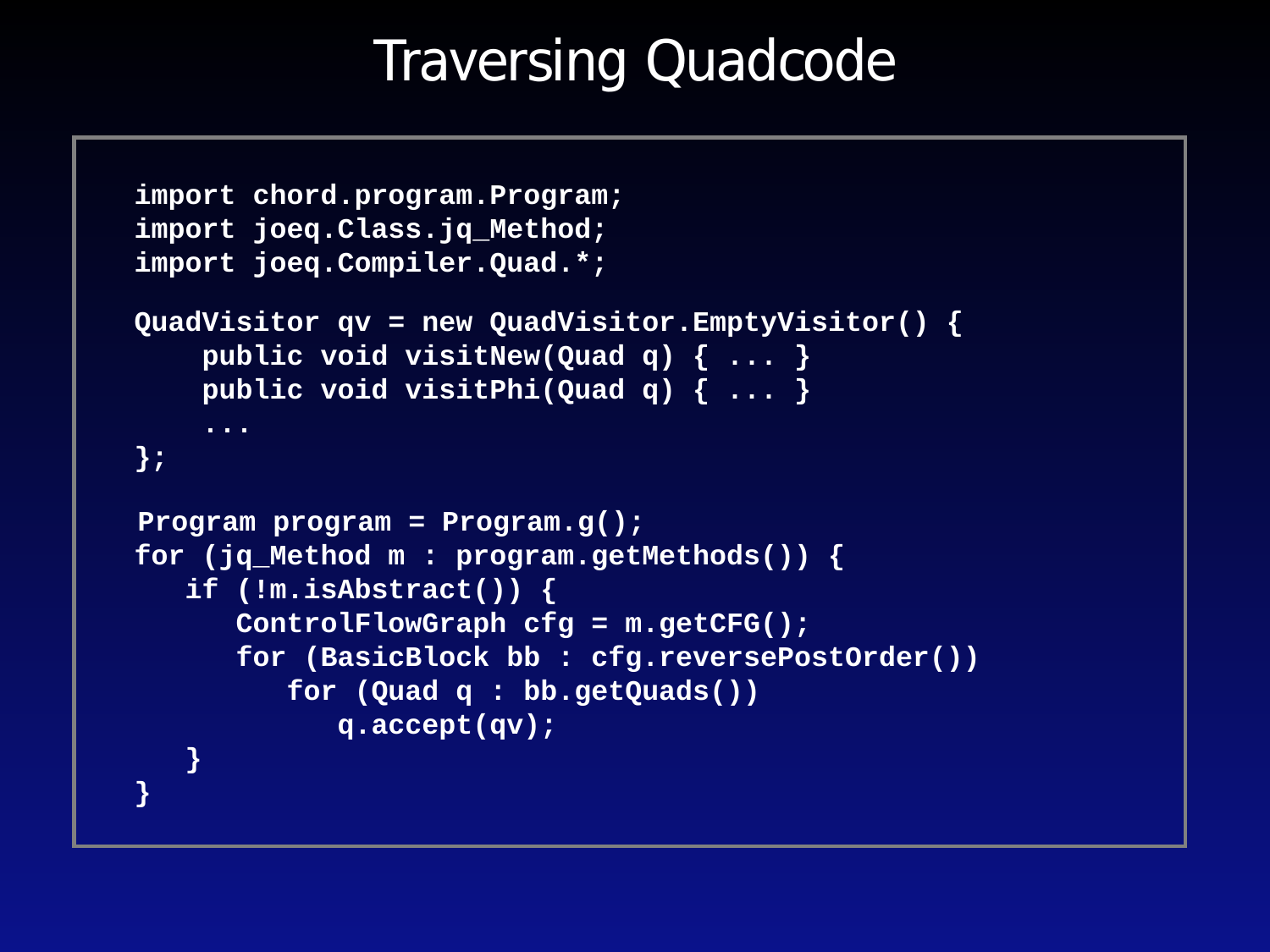

# Traversing Quadcode
	import chord.program.Program;
import joeq.Class.jq_Method;
import joeq.Compiler.Quad.*;
QuadVisitor qv = new QuadVisitor.EmptyVisitor() {
    public void visitNew(Quad q) { ... }
    public void visitPhi(Quad q) { ... }
    ...
};
   Program program = Program.g();
for (jq_Method m : program.getMethods()) {
   if (!m.isAbstract()) {
      ControlFlowGraph cfg = m.getCFG();
      for (BasicBlock bb : cfg.reversePostOrder())
         for (Quad q : bb.getQuads())
            q.accept(qv);
   }
}